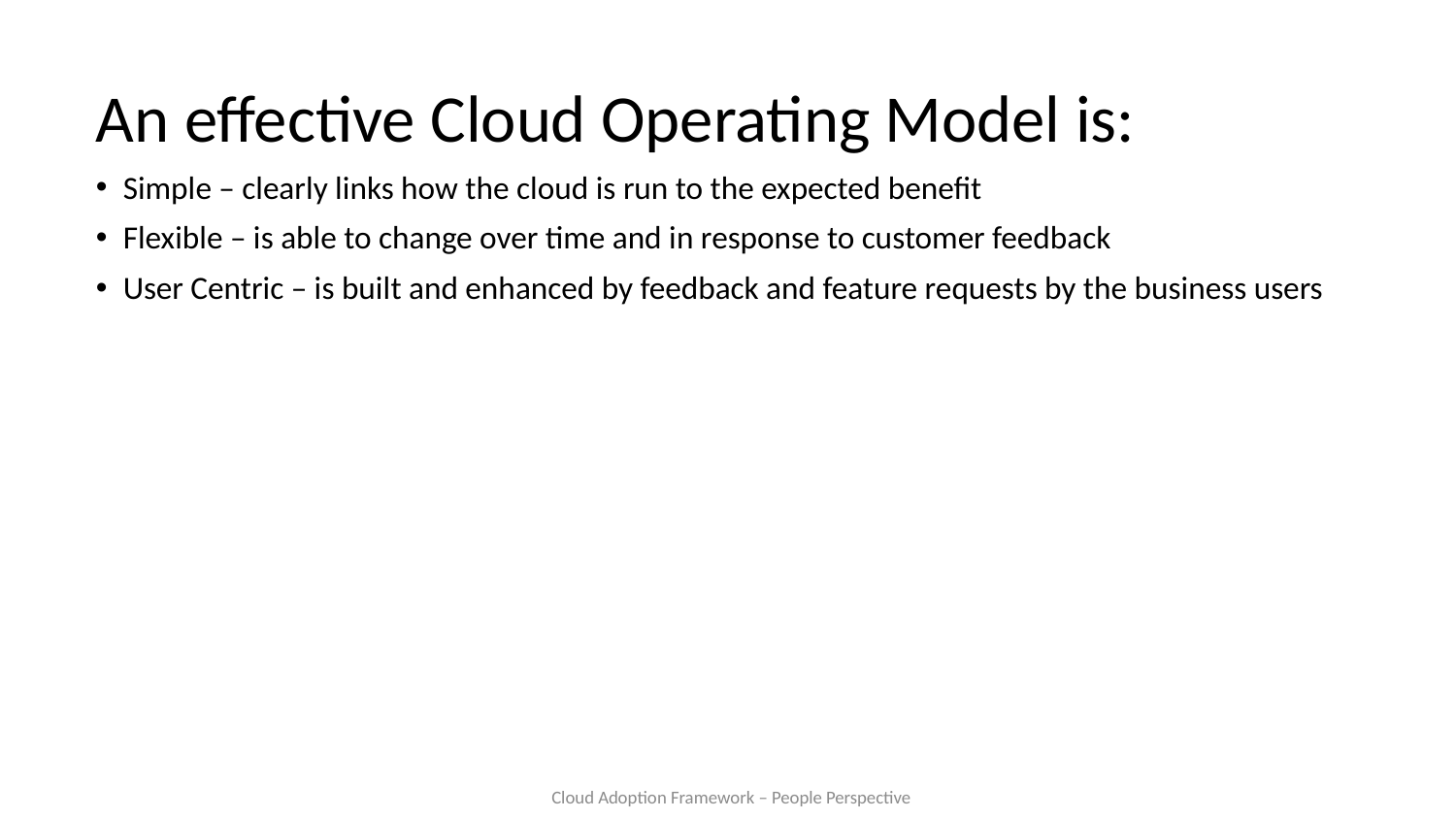

An effective Cloud Operating Model is:
Simple – clearly links how the cloud is run to the expected benefit
Flexible – is able to change over time and in response to customer feedback
User Centric – is built and enhanced by feedback and feature requests by the business users

Cloud Adoption Framework – People Perspective